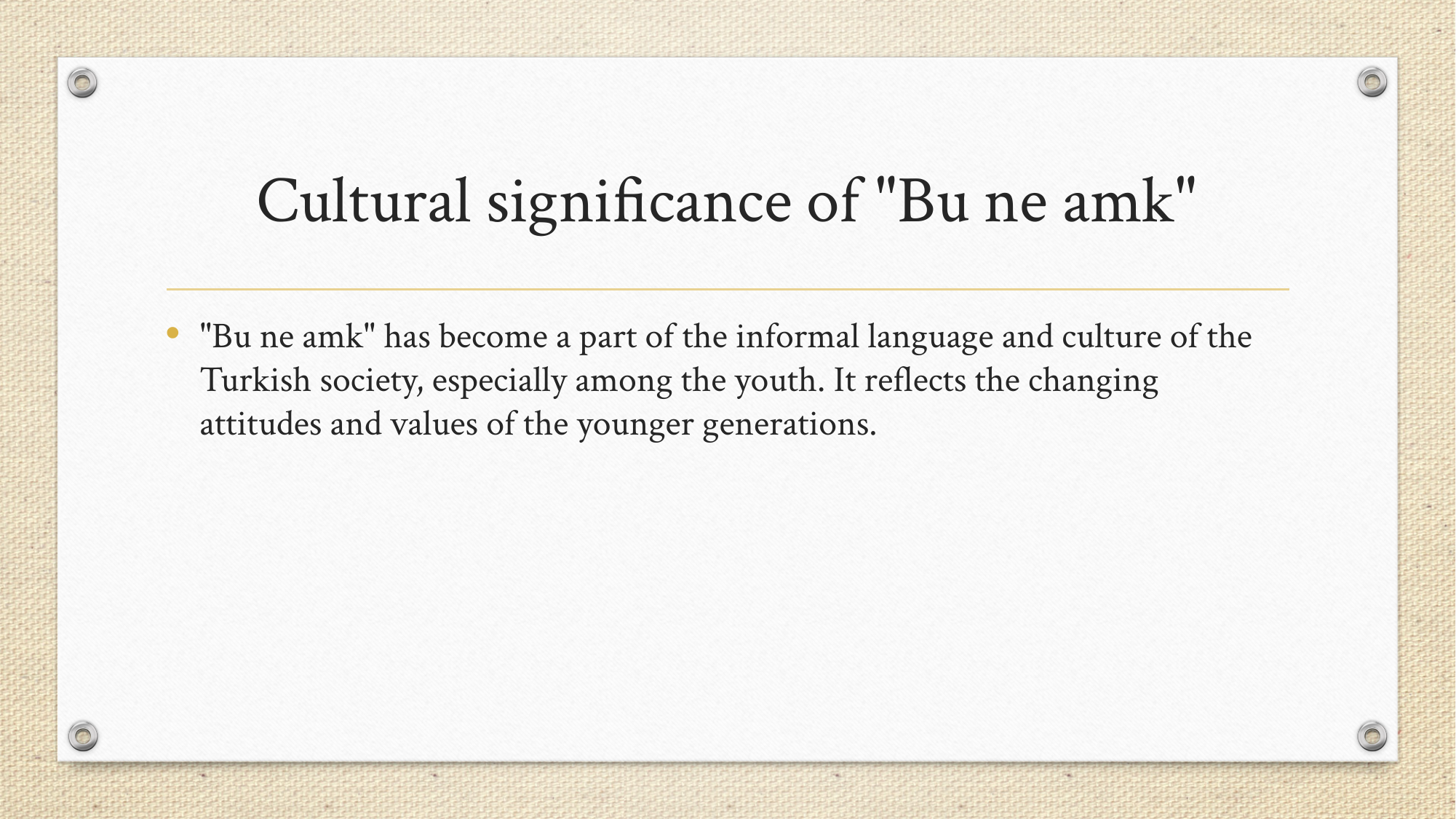

# Cultural significance of "Bu ne amk"
"Bu ne amk" has become a part of the informal language and culture of the Turkish society, especially among the youth. It reflects the changing attitudes and values of the younger generations.